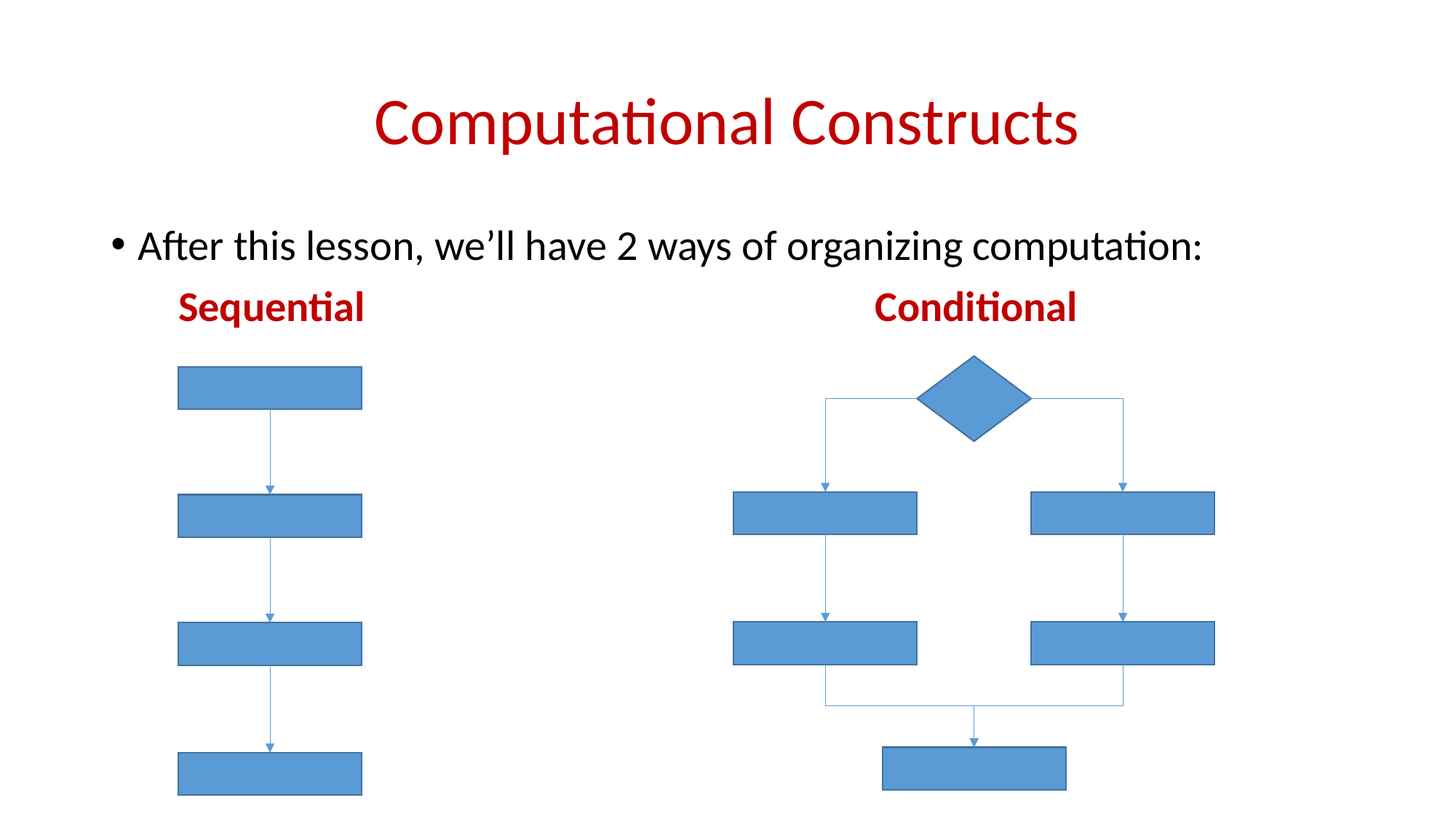

# Computational Constructs
After this lesson, we’ll have 2 ways of organizing computation:
       Sequential					Conditional